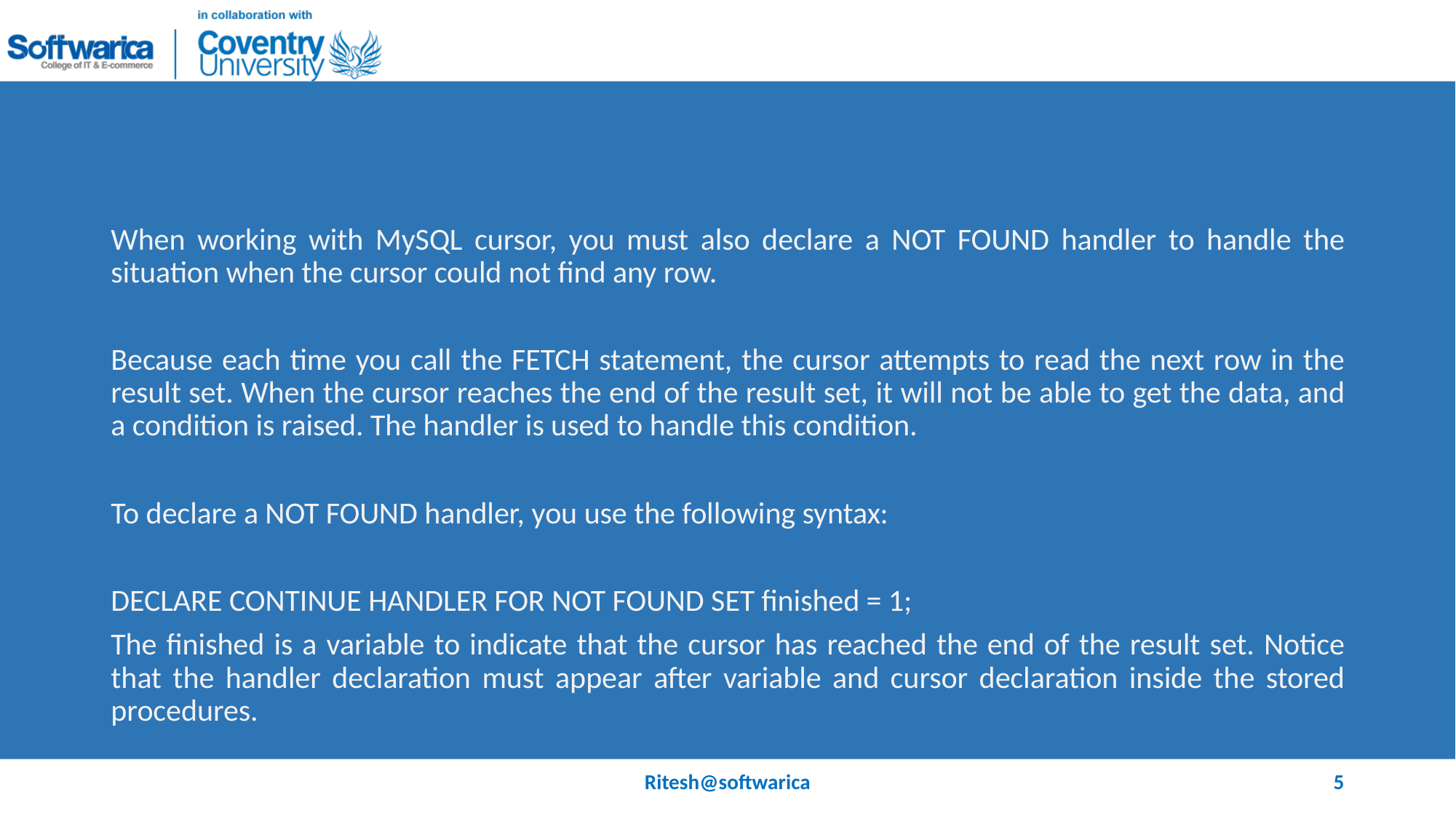

#
When working with MySQL cursor, you must also declare a NOT FOUND handler to handle the situation when the cursor could not find any row.

Because each time you call the FETCH statement, the cursor attempts to read the next row in the result set. When the cursor reaches the end of the result set, it will not be able to get the data, and a condition is raised. The handler is used to handle this condition.

To declare a NOT FOUND handler, you use the following syntax:

DECLARE CONTINUE HANDLER FOR NOT FOUND SET finished = 1;
The finished is a variable to indicate that the cursor has reached the end of the result set. Notice that the handler declaration must appear after variable and cursor declaration inside the stored procedures.
Ritesh@softwarica
5